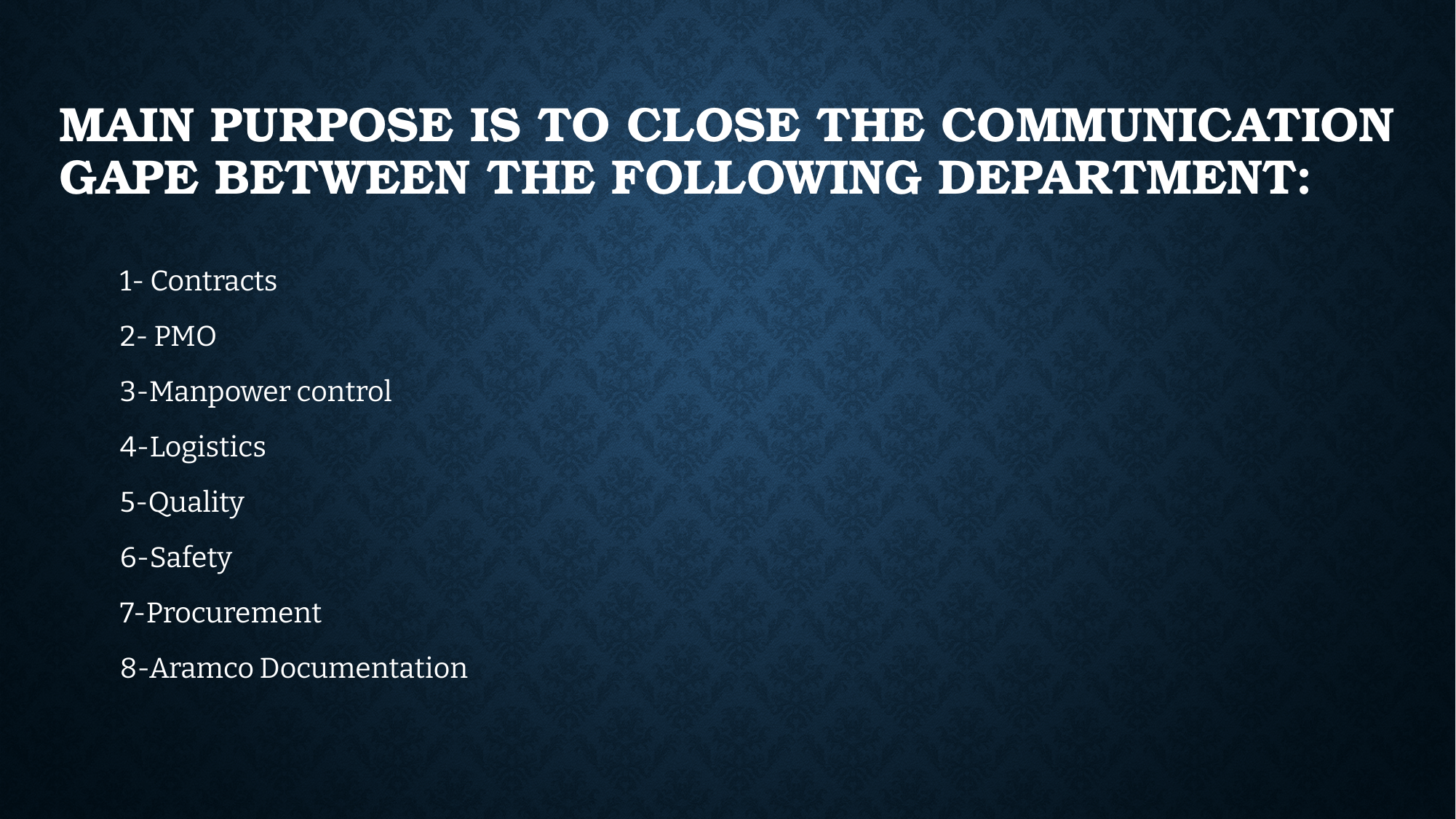

# Main purpose is to Close the communication gape between the following department:
1- Contracts
2- PMO
3-Manpower control
4-Logistics
5-Quality
6-Safety
7-Procurement
8-Aramco Documentation